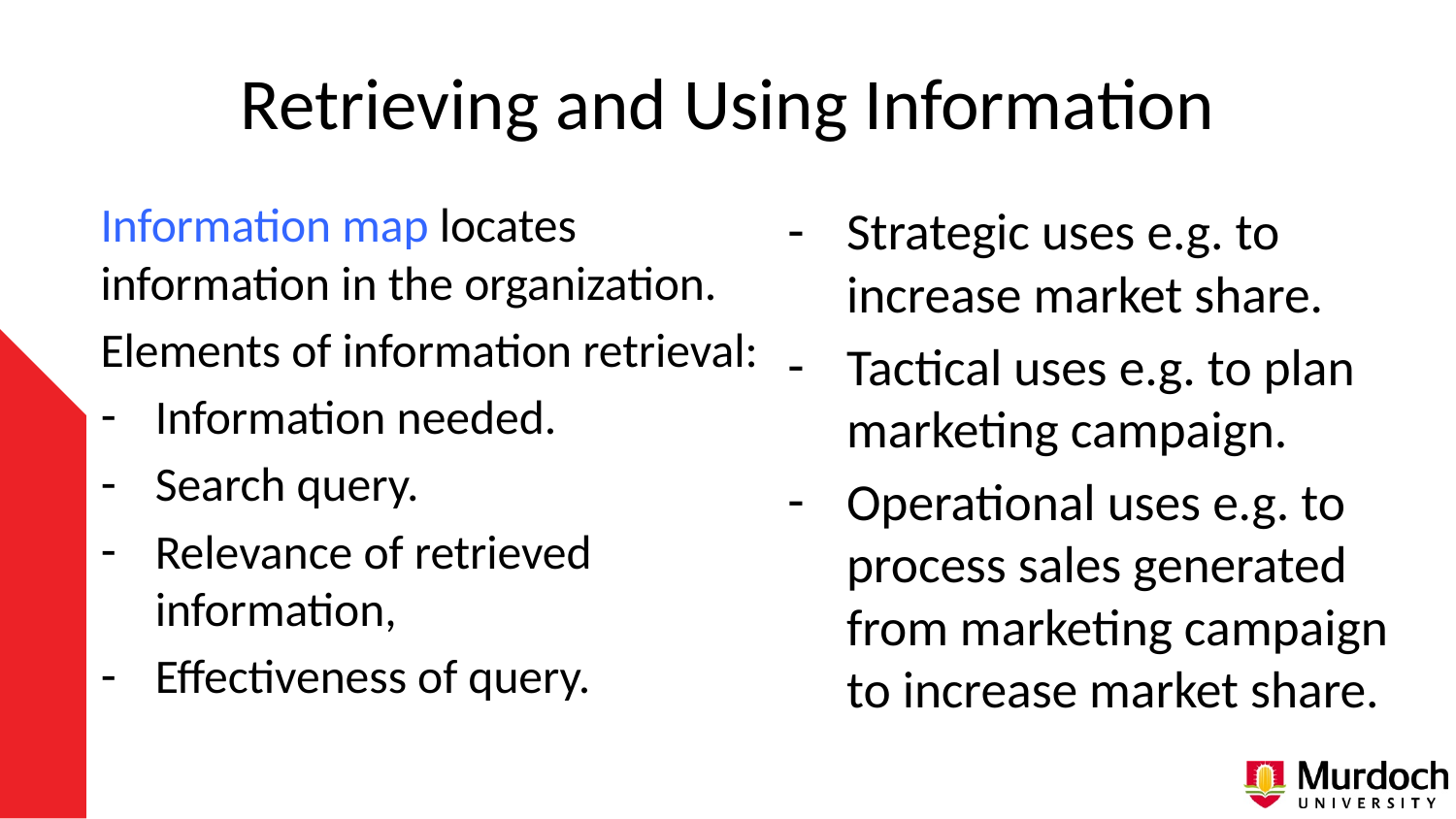

# Retrieving and Using Information
Information map locates information in the organization.
Elements of information retrieval:
Information needed.
Search query.
Relevance of retrieved information,
Effectiveness of query.
Strategic uses e.g. to increase market share.
Tactical uses e.g. to plan marketing campaign.
Operational uses e.g. to process sales generated from marketing campaign to increase market share.